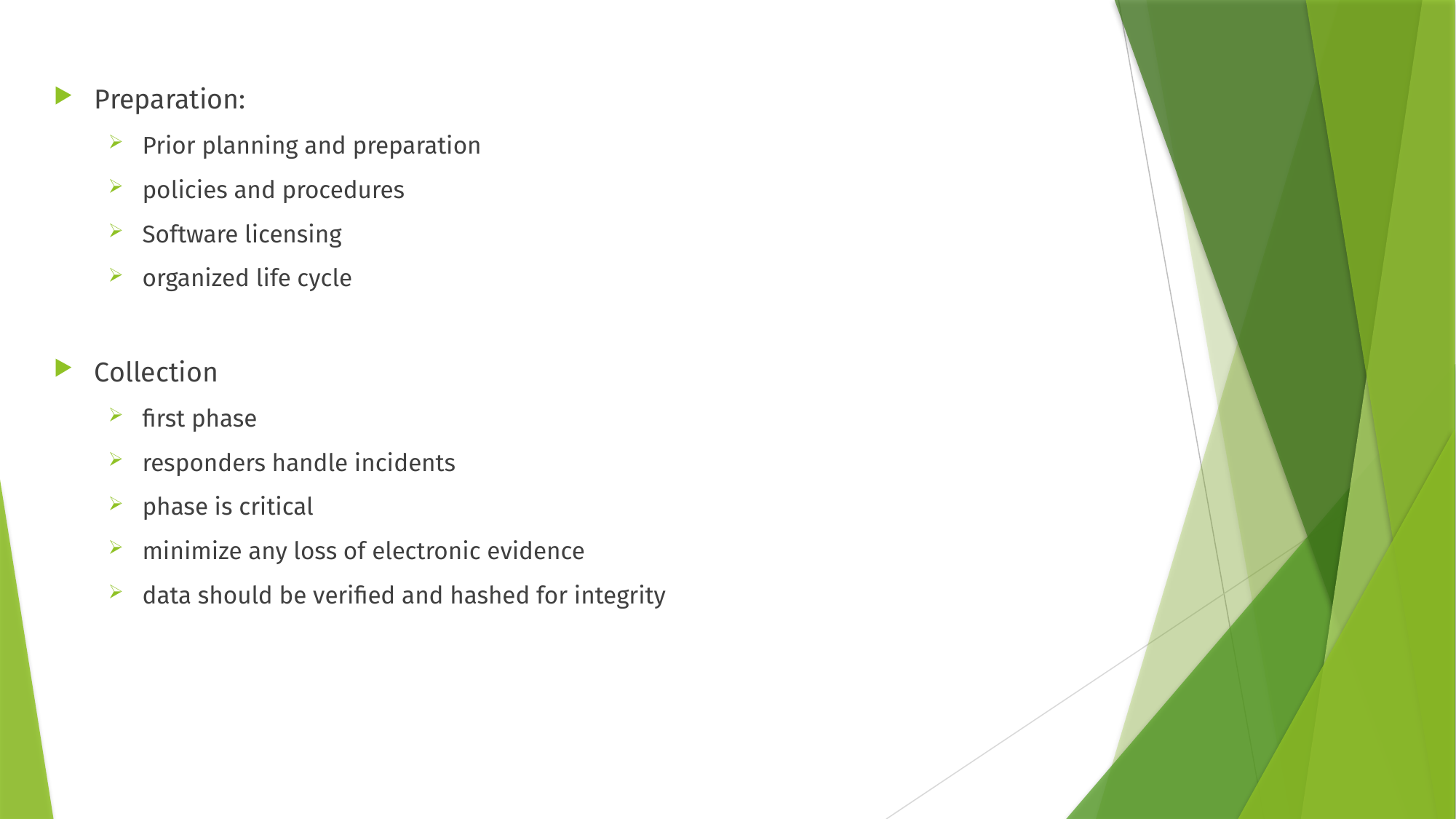

Preparation:
Prior planning and preparation
policies and procedures
Software licensing
organized life cycle

Collection
first phase
responders handle incidents
phase is critical
minimize any loss of electronic evidence
data should be verified and hashed for integrity